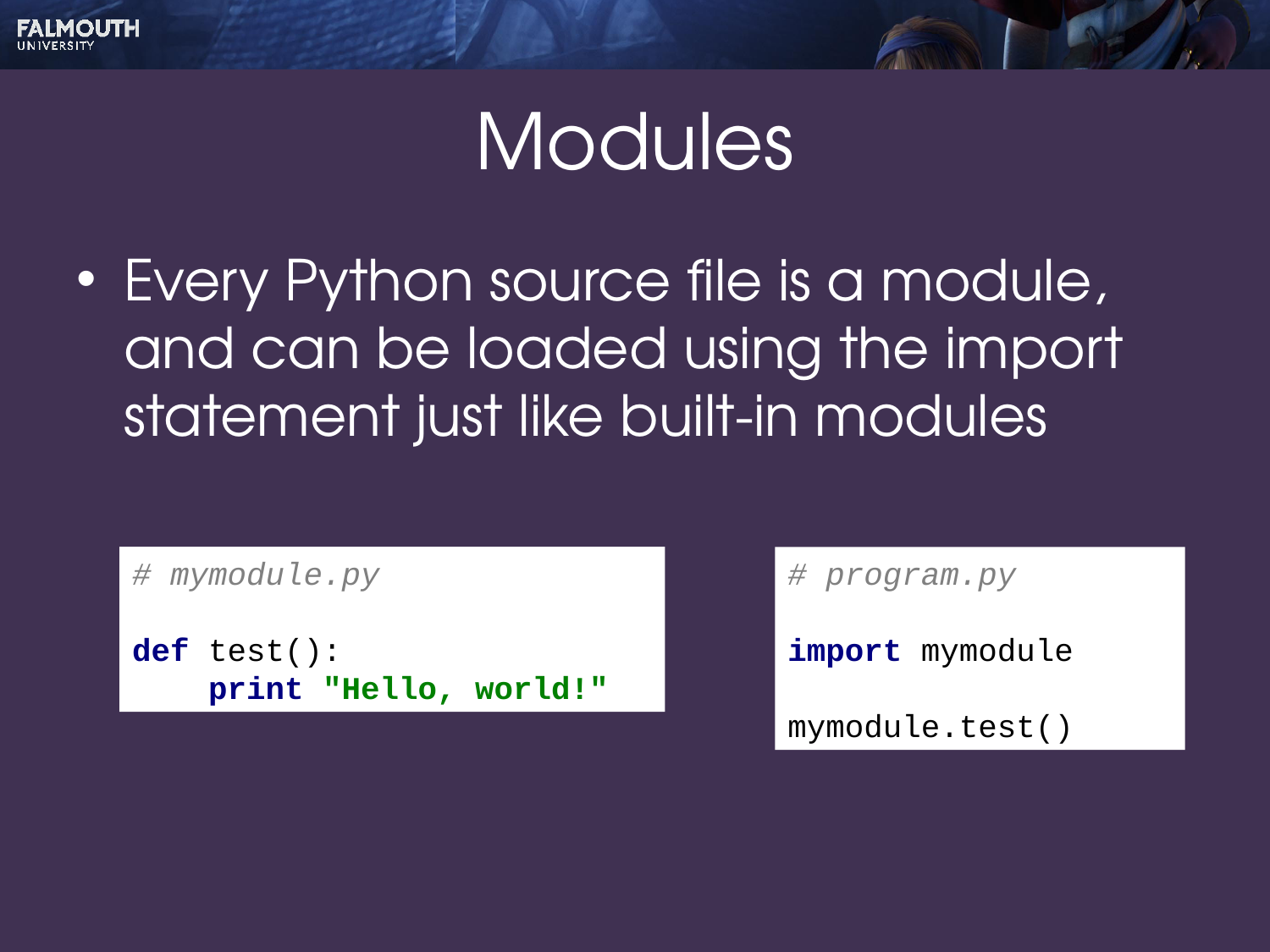

# Modules
Every Python source file is a module, and can be loaded using the import statement just like built-in modules
# mymodule.py def test(): print "Hello, world!"
# program.py import mymodule mymodule.test()